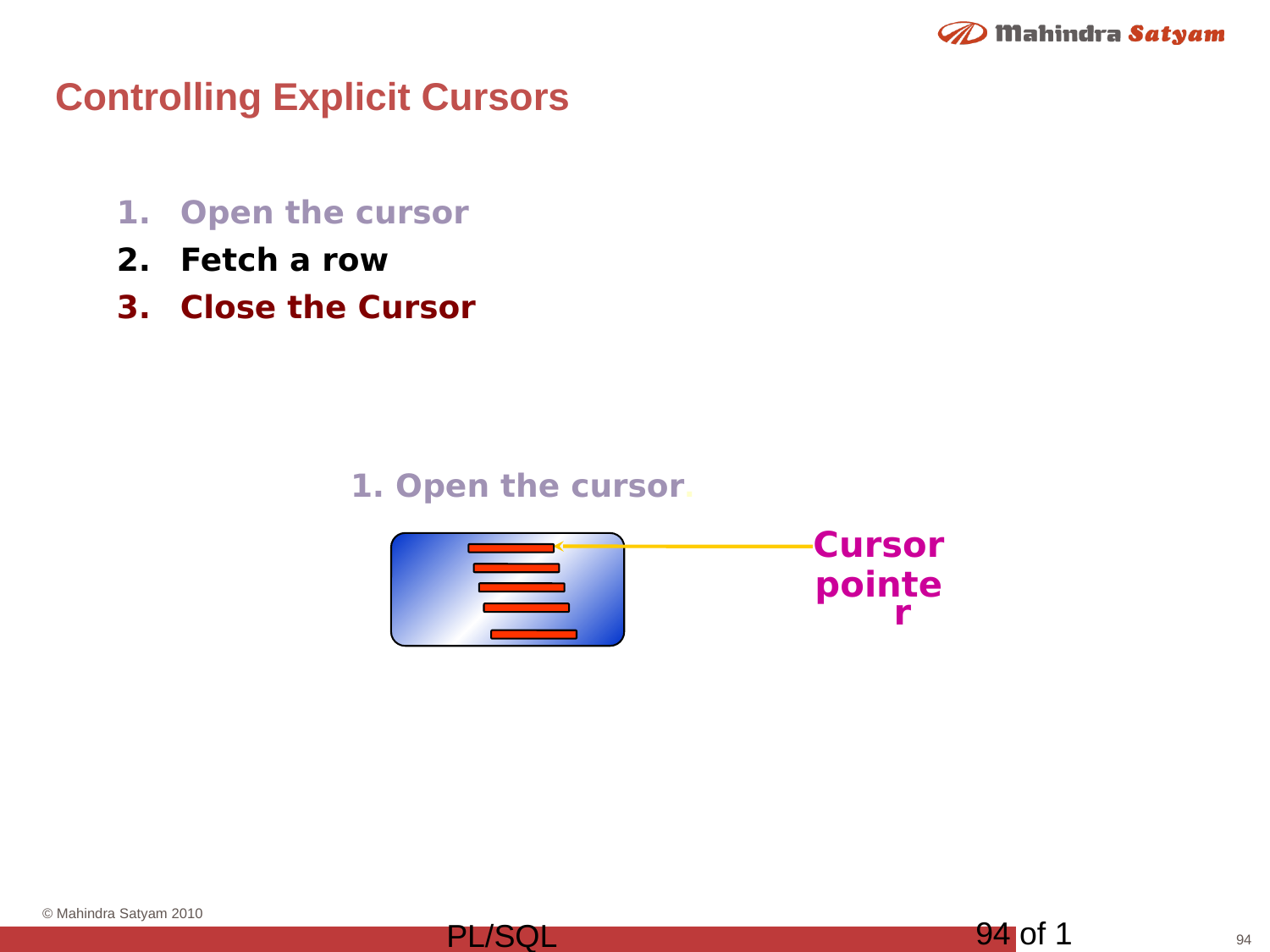

# Controlling Explicit Cursors
Open the cursor
Fetch a row
Close the Cursor
1. Open the cursor.
Cursor
pointer

94 of 1
PL/SQL